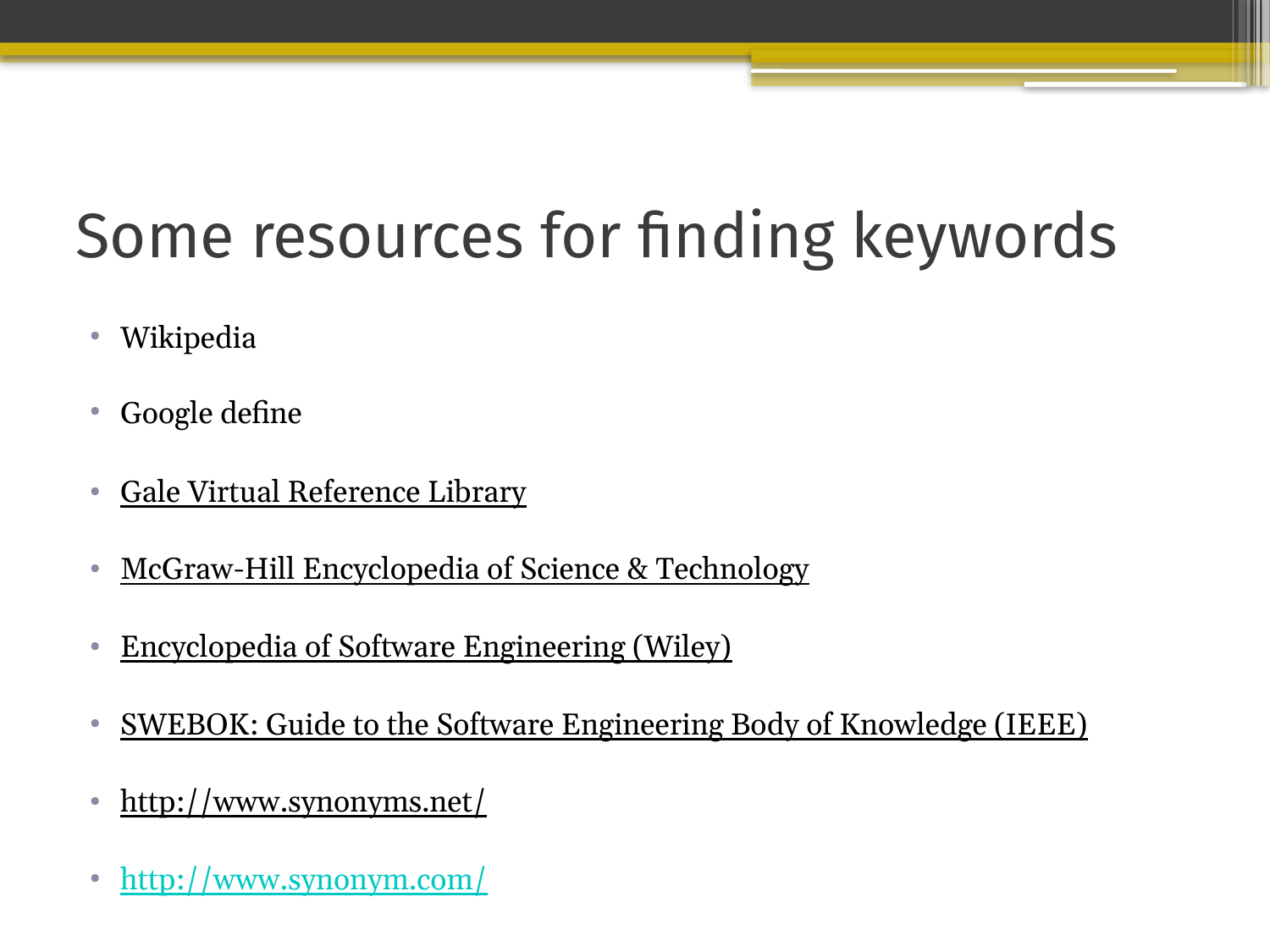

# Some resources for finding keywords
Wikipedia
Google define

Gale Virtual Reference Library
McGraw-Hill Encyclopedia of Science & Technology
Encyclopedia of Software Engineering (Wiley)
SWEBOK: Guide to the Software Engineering Body of Knowledge (IEEE)
http://www.synonyms.net/
http://www.synonym.com/